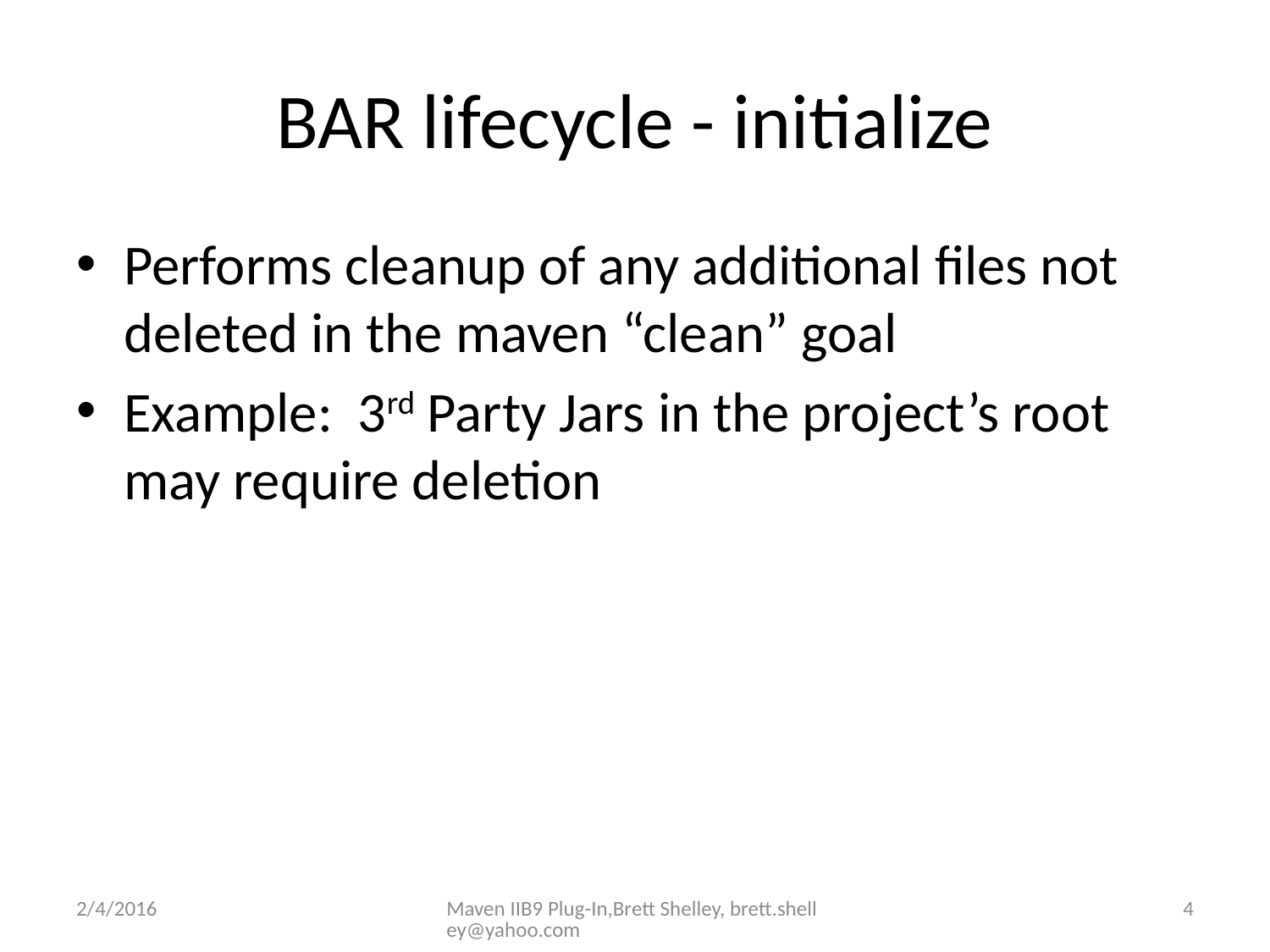

# BAR lifecycle - initialize
Performs cleanup of any additional files not deleted in the maven “clean” goal
Example:  3rd Party Jars in the project’s root may require deletion
2/4/2016
Maven IIB9 Plug-In,Brett Shelley, brett.shelley@yahoo.com
4